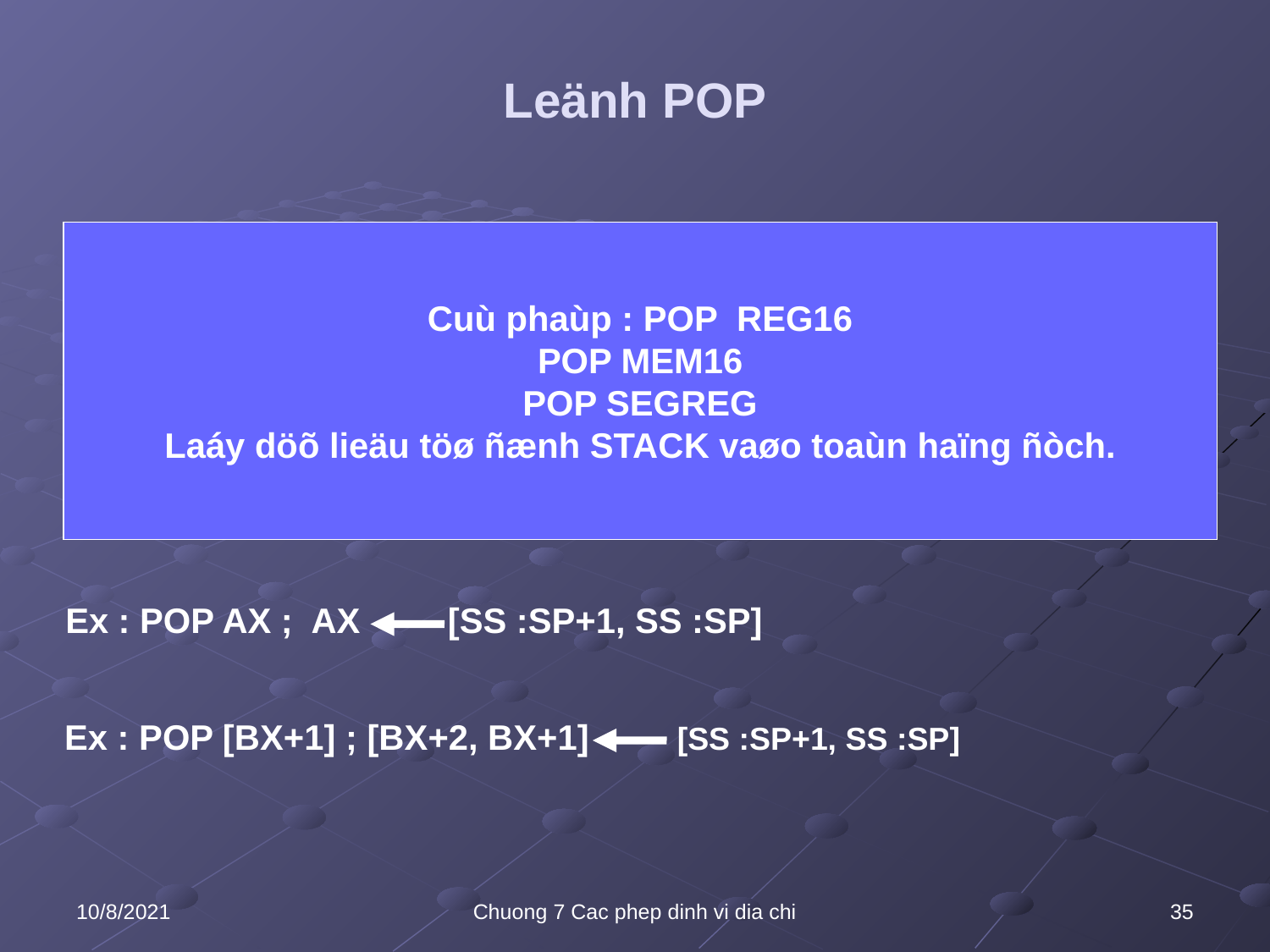

# Leänh POP
Cuù phaùp : POP  REG16
POP MEM16
POP SEGREG
Laáy döõ lieäu töø ñænh STACK vaøo toaùn haïng ñòch.
Ex : POP AX ;  AX         [SS :SP+1, SS :SP]

 Ex : POP [BX+1] ; [BX+2, BX+1]         [SS :SP+1, SS :SP]

10/8/2021
Chuong 7 Cac phep dinh vi dia chi
35